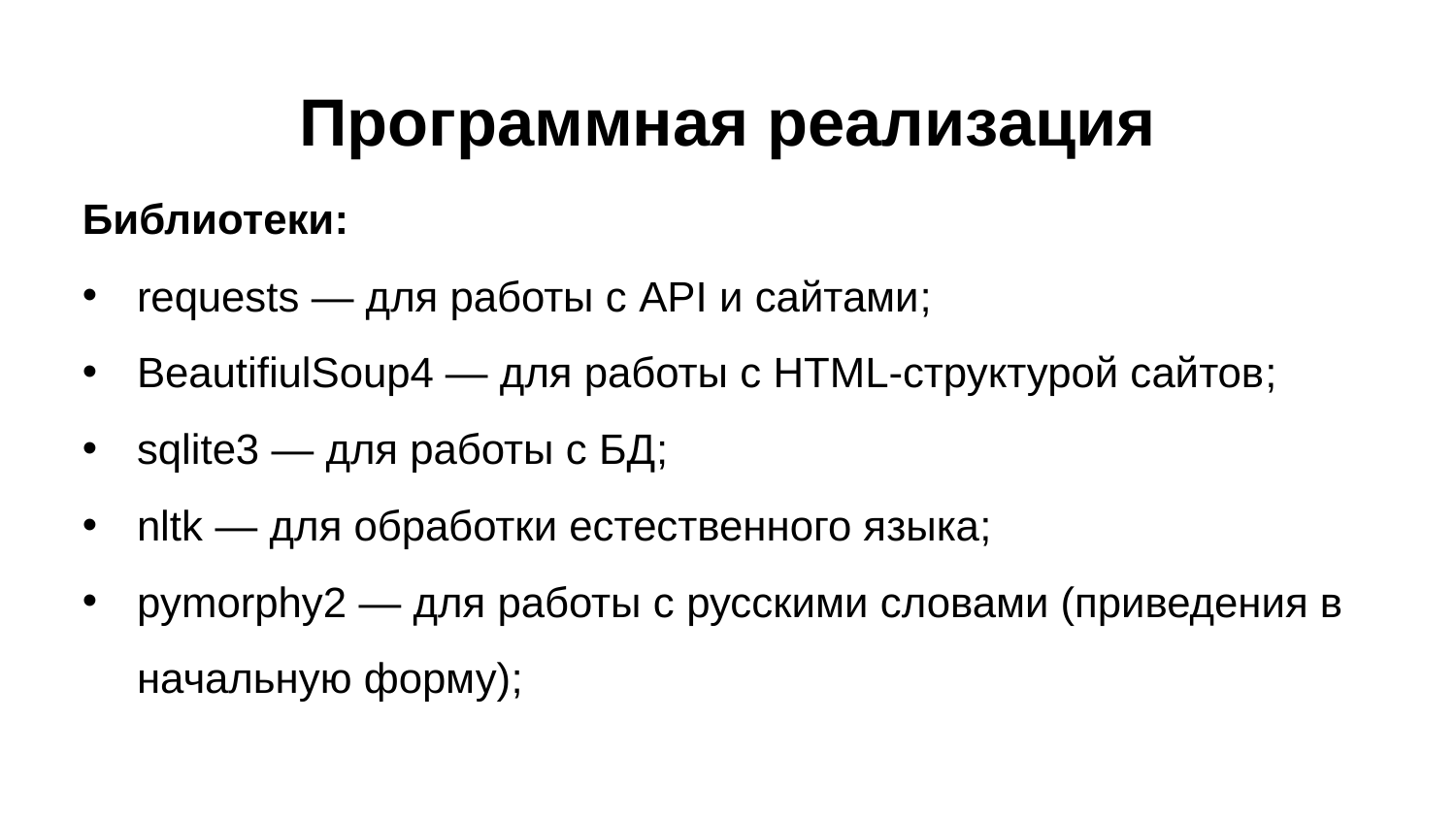

# Программная реализация
Библиотеки:
requests — для работы с API и сайтами;
BeautifiulSoup4 — для работы с HTML-структурой сайтов;
sqlite3 — для работы с БД;
nltk — для обработки естественного языка;
pymorphy2 — для работы с русскими словами (приведения в начальную форму);